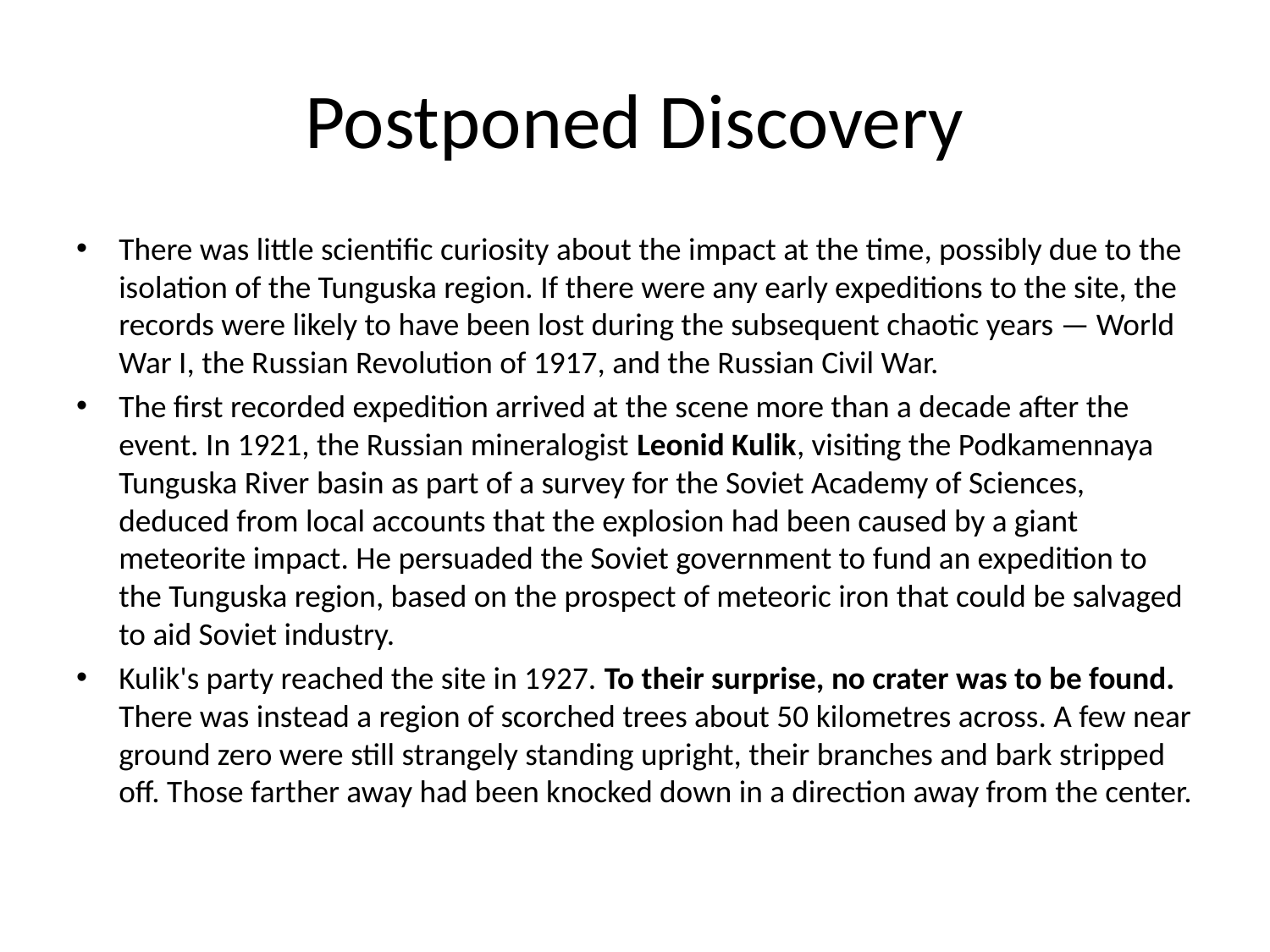

# Postponed Discovery
There was little scientific curiosity about the impact at the time, possibly due to the isolation of the Tunguska region. If there were any early expeditions to the site, the records were likely to have been lost during the subsequent chaotic years — World War I, the Russian Revolution of 1917, and the Russian Civil War.
The first recorded expedition arrived at the scene more than a decade after the event. In 1921, the Russian mineralogist Leonid Kulik, visiting the Podkamennaya Tunguska River basin as part of a survey for the Soviet Academy of Sciences, deduced from local accounts that the explosion had been caused by a giant meteorite impact. He persuaded the Soviet government to fund an expedition to the Tunguska region, based on the prospect of meteoric iron that could be salvaged to aid Soviet industry.
Kulik's party reached the site in 1927. To their surprise, no crater was to be found. There was instead a region of scorched trees about 50 kilometres across. A few near ground zero were still strangely standing upright, their branches and bark stripped off. Those farther away had been knocked down in a direction away from the center.